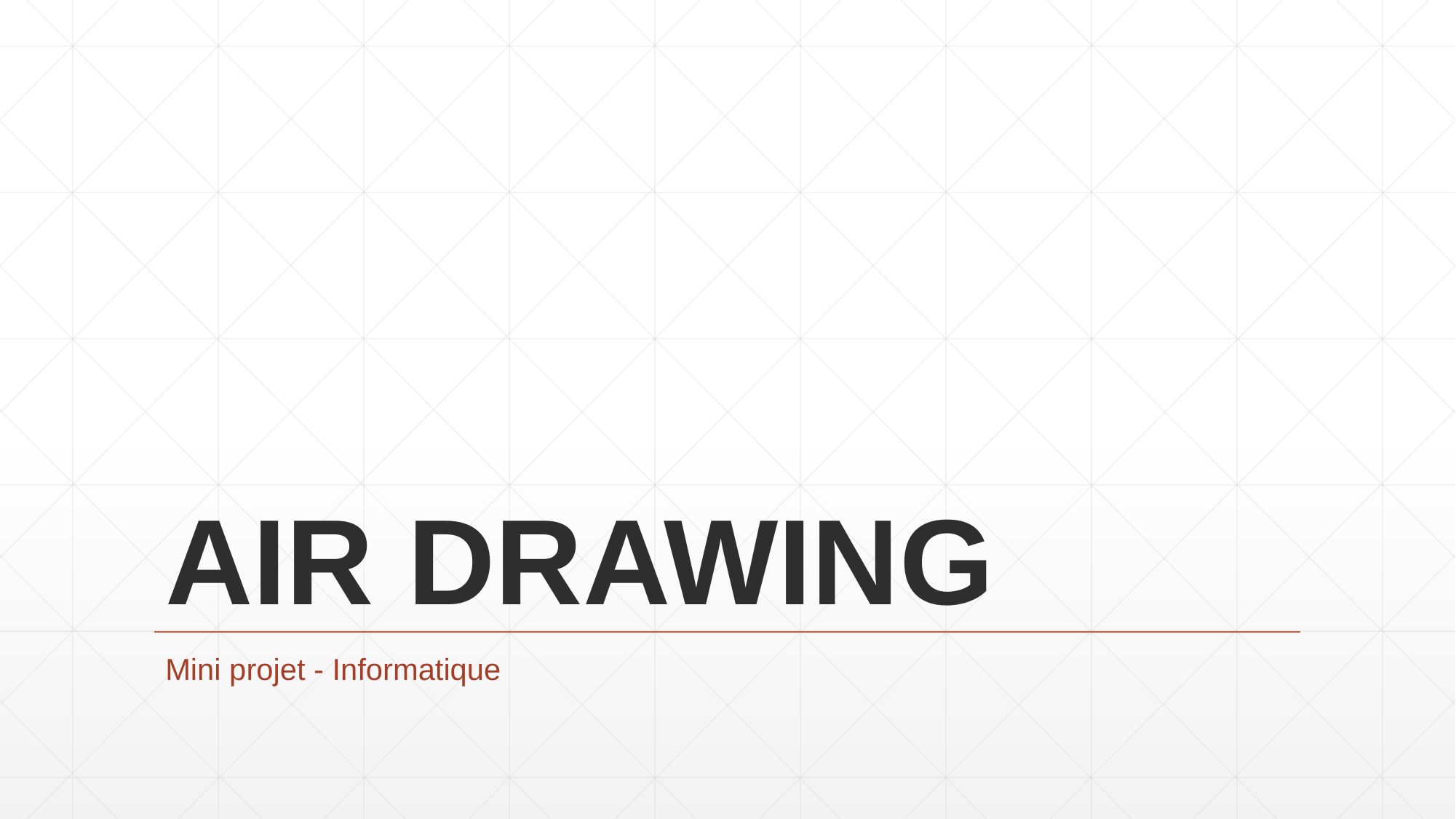

# AIR DRAWING
Mini projet - Informatique